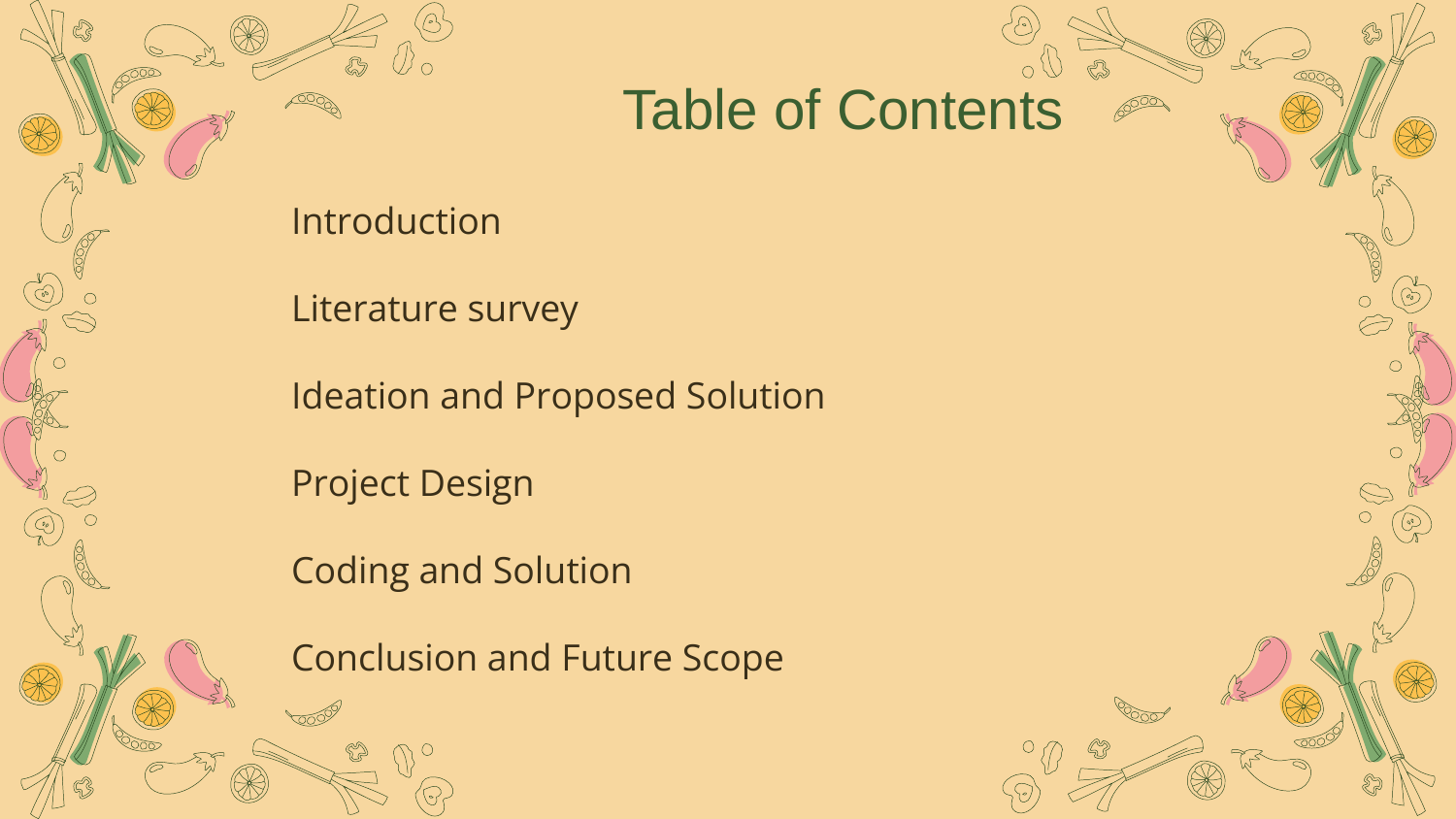

Table of Contents
Introduction

Literature survey

Ideation and Proposed Solution

Project Design

Coding and Solution

Conclusion and Future Scope